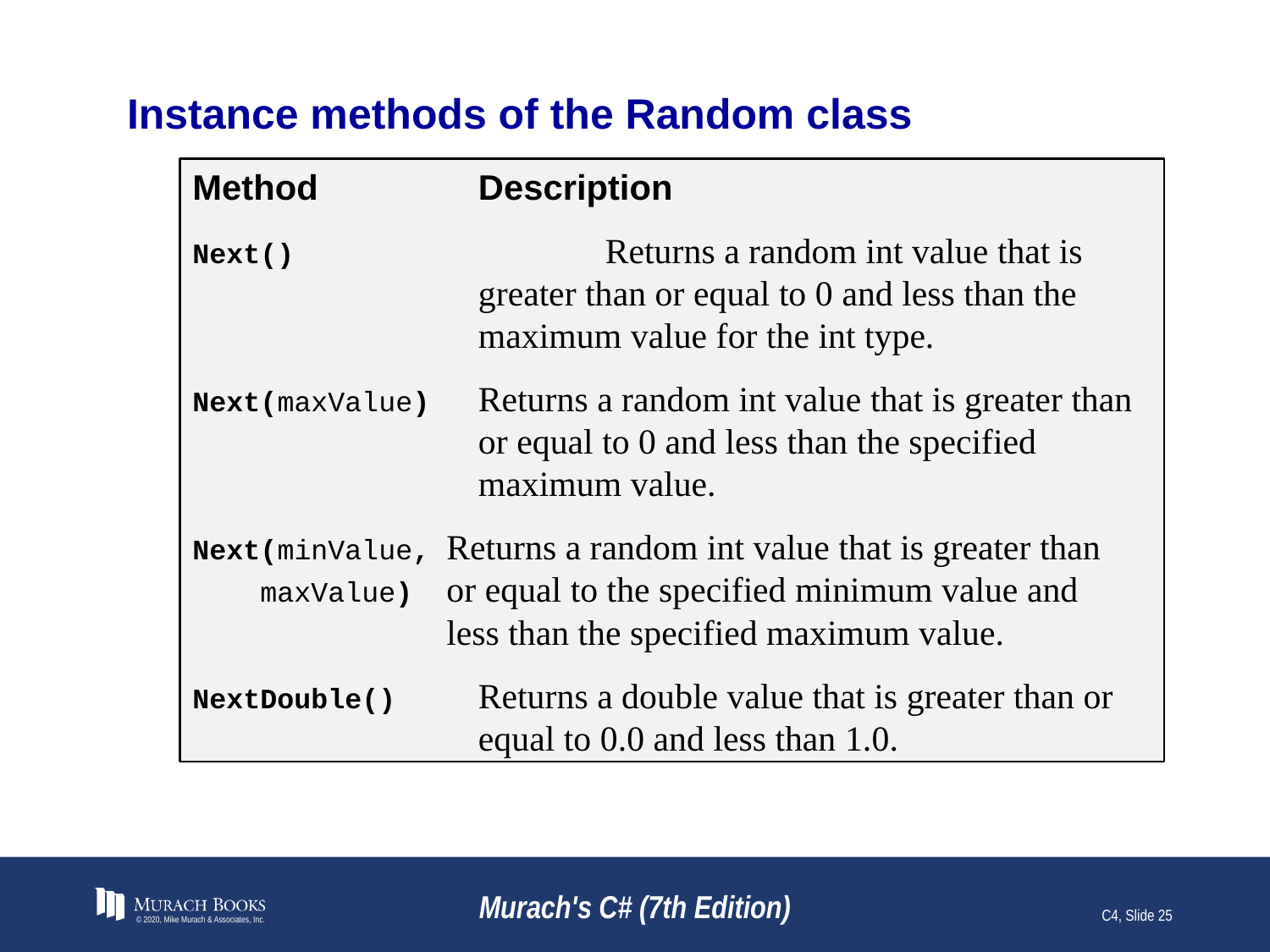

# Instance methods of the Random class
Method	Description
Next()		Returns a random int value that is greater than or equal to 0 and less than the maximum value for the int type.
Next(maxValue)	Returns a random int value that is greater than or equal to 0 and less than the specified maximum value.
Next(minValue,	Returns a random int value that is greater than
    maxValue)	or equal to the specified minimum value and
 		less than the specified maximum value.
NextDouble()	Returns a double value that is greater than or equal to 0.0 and less than 1.0.

© 2020, Mike Murach & Associates, Inc.
Murach's C# (7th Edition)

C4, Slide 25